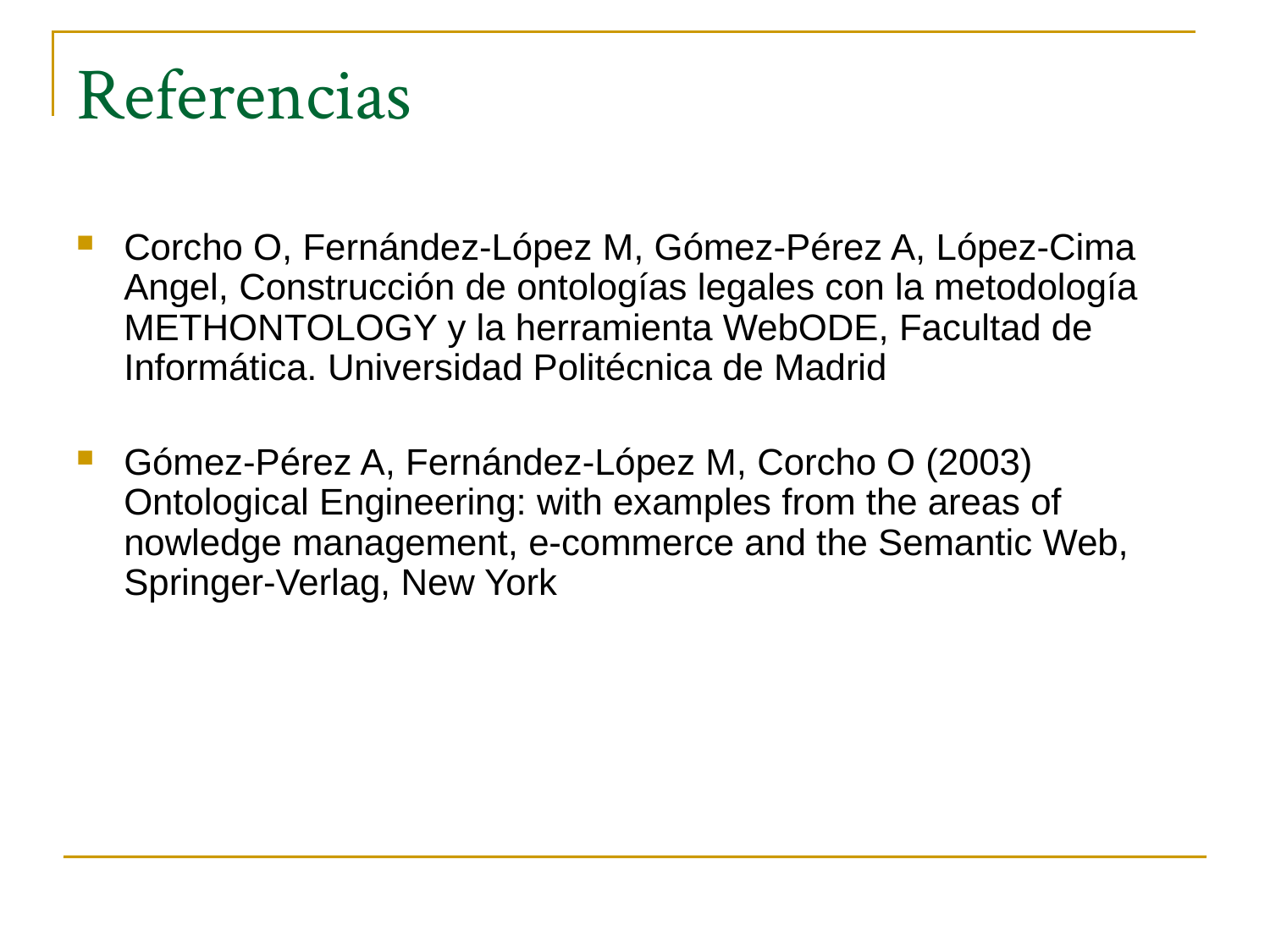

# Referencias
Corcho O, Fernández-López M, Gómez-Pérez A, López-Cima Angel, Construcción de ontologías legales con la metodología METHONTOLOGY y la herramienta WebODE, Facultad de Informática. Universidad Politécnica de Madrid

Gómez-Pérez A, Fernández-López M, Corcho O (2003) Ontological Engineering: with examples from the areas of nowledge management, e-commerce and the Semantic Web, Springer-Verlag, New York